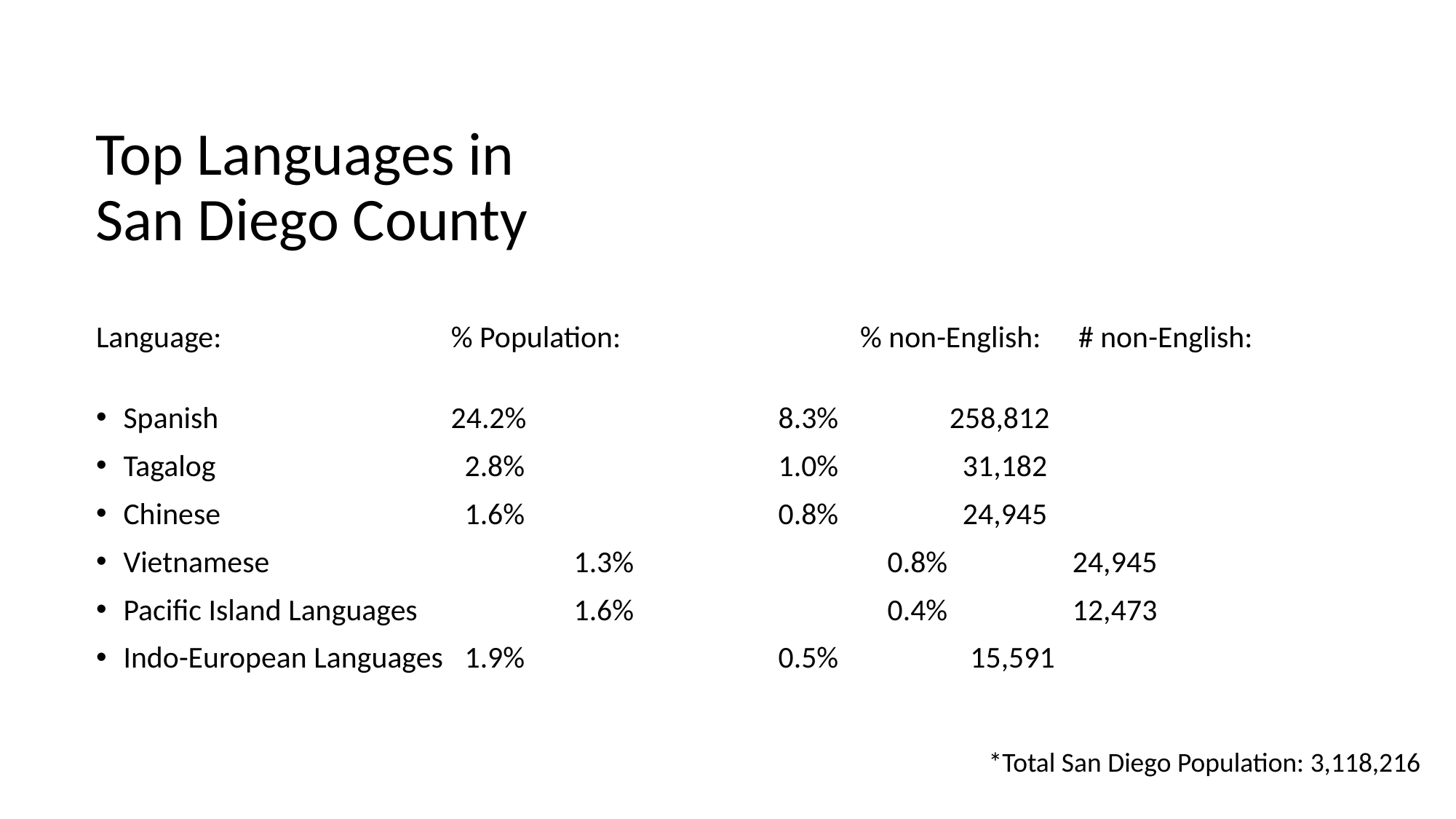

# Top Languages in San Diego County
Language:		    % Population:   		% non-English:	# non-English:
Spanish			24.2%			8.3%	         258,812
Tagalog			  2.8%			1.0%                  31,182
Chinese			  1.6%			0.8%                  24,945
Vietnamese			  1.3%			0.8%	           24,945
Pacific Island Languages		  1.6%			0.4%	           12,473
Indo-European Languages	  1.9%			0.5%	            15,591

*Total San Diego Population: 3,118,216